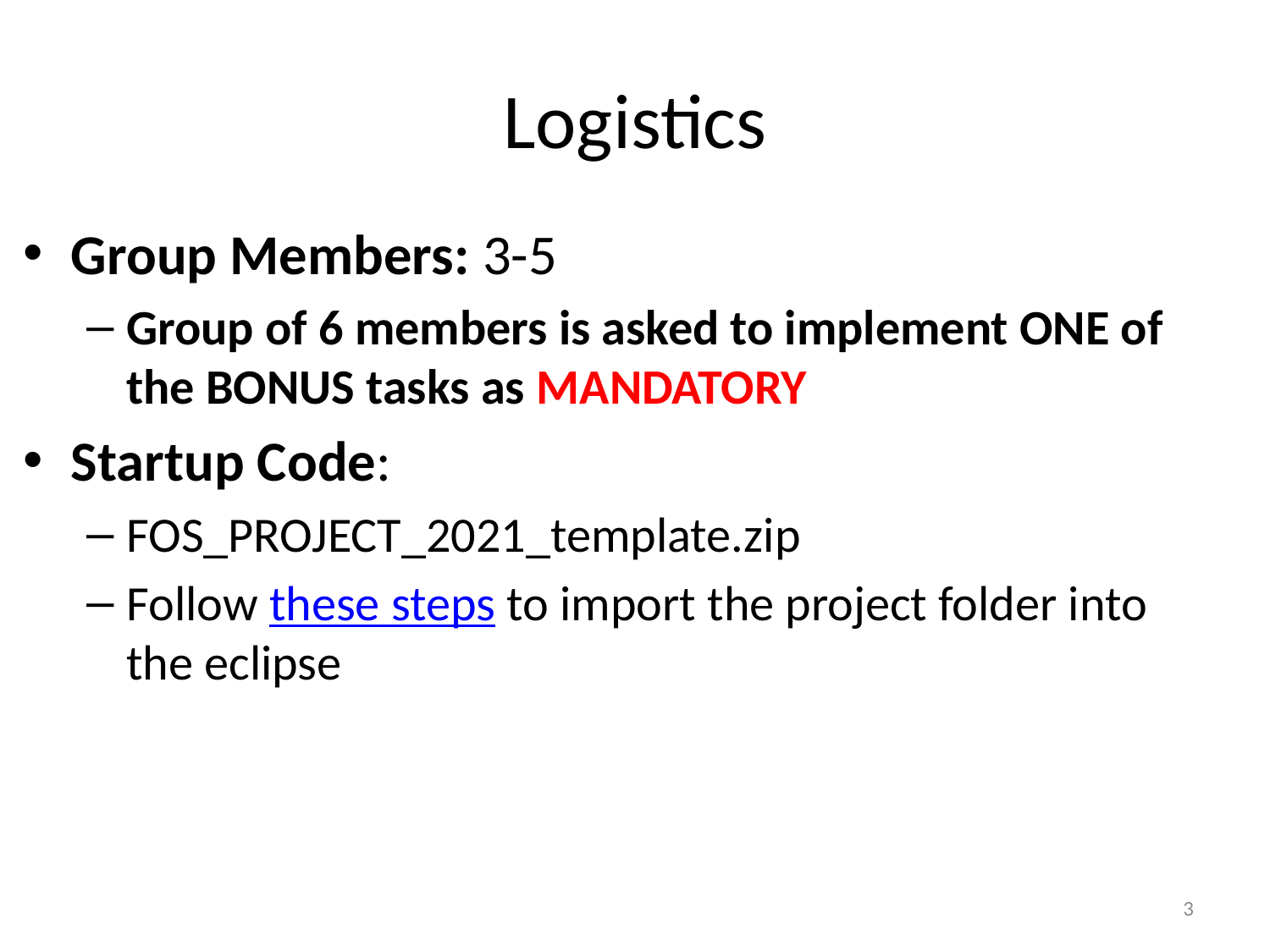

# Logistics
Group Members: 3-5
Group of 6 members is asked to implement ONE of the BONUS tasks as MANDATORY
Startup Code:
FOS_PROJECT_2021_template.zip
Follow these steps to import the project folder into the eclipse

3